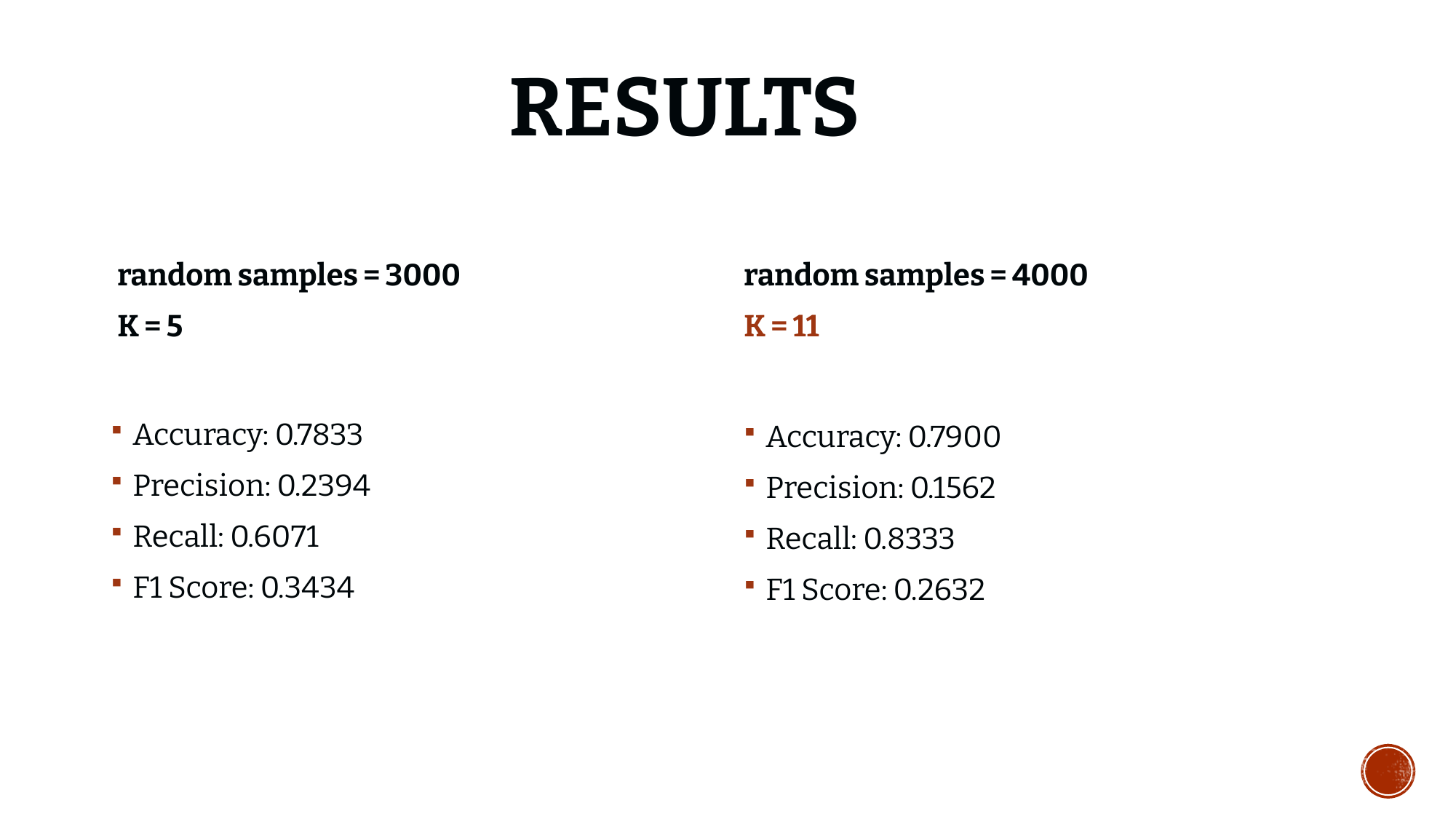

# Results

random samples = 3000
K = 5
random samples = 4000
K = 11

Accuracy: 0.7833
Precision: 0.2394
Recall: 0.6071
F1 Score: 0.3434

Accuracy: 0.7900
Precision: 0.1562
Recall: 0.8333
F1 Score: 0.2632